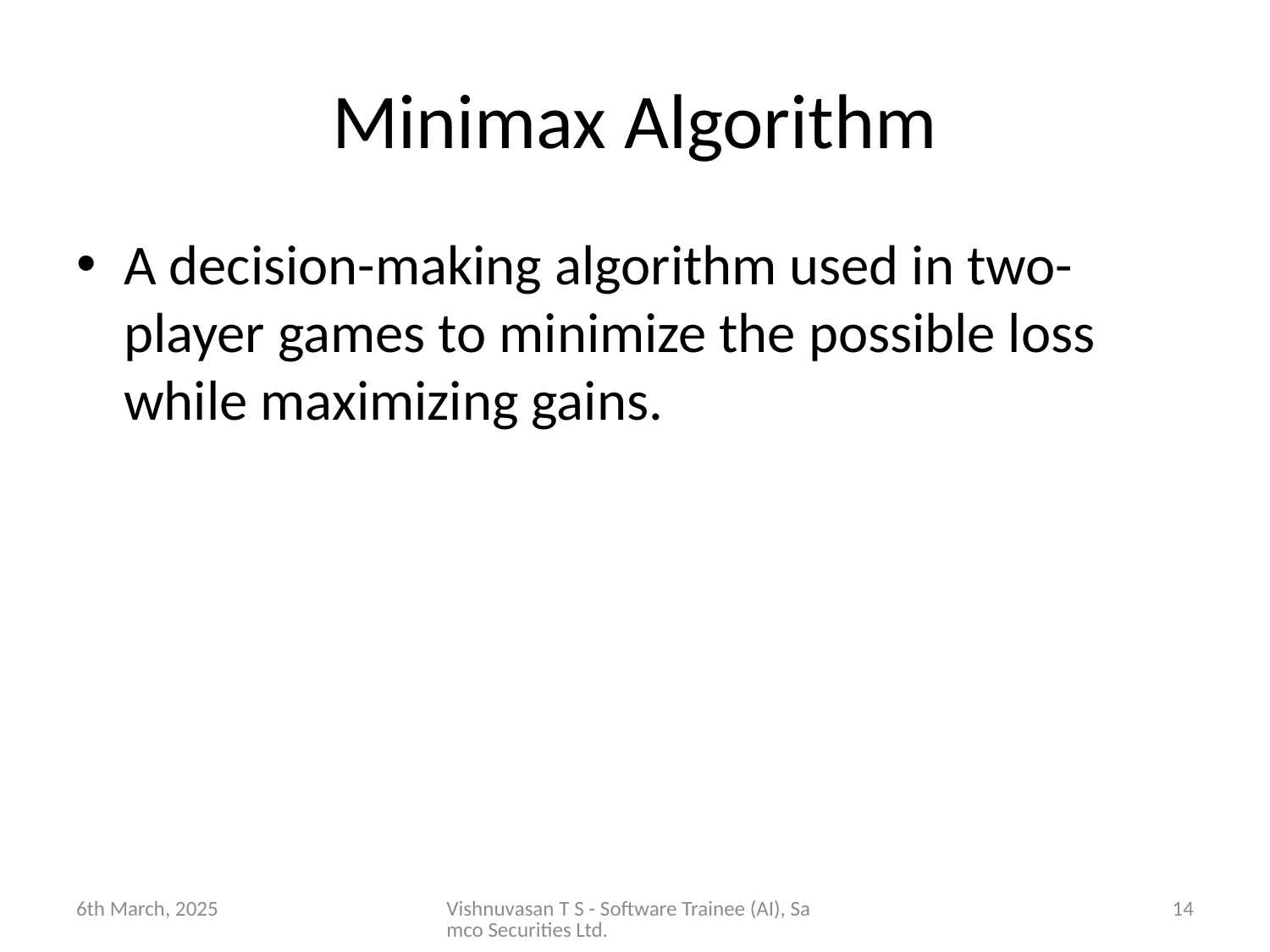

# Minimax Algorithm
A decision-making algorithm used in two-player games to minimize the possible loss while maximizing gains.
6th March, 2025
Vishnuvasan T S - Software Trainee (AI), Samco Securities Ltd.
14